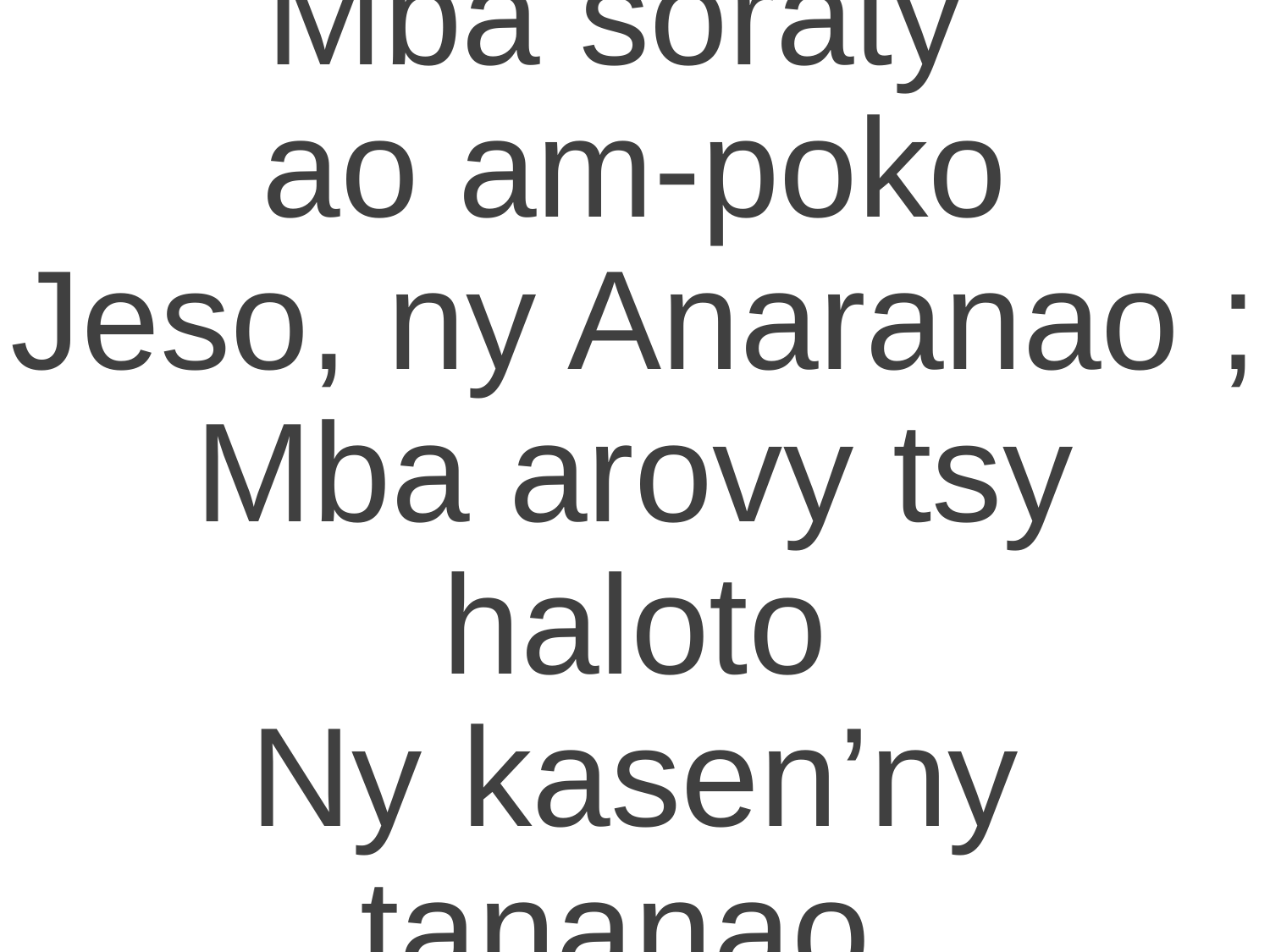

Mba soraty
ao am-poko
Jeso, ny Anaranao ;
Mba arovy tsy haloto
Ny kasen’ny tananao.